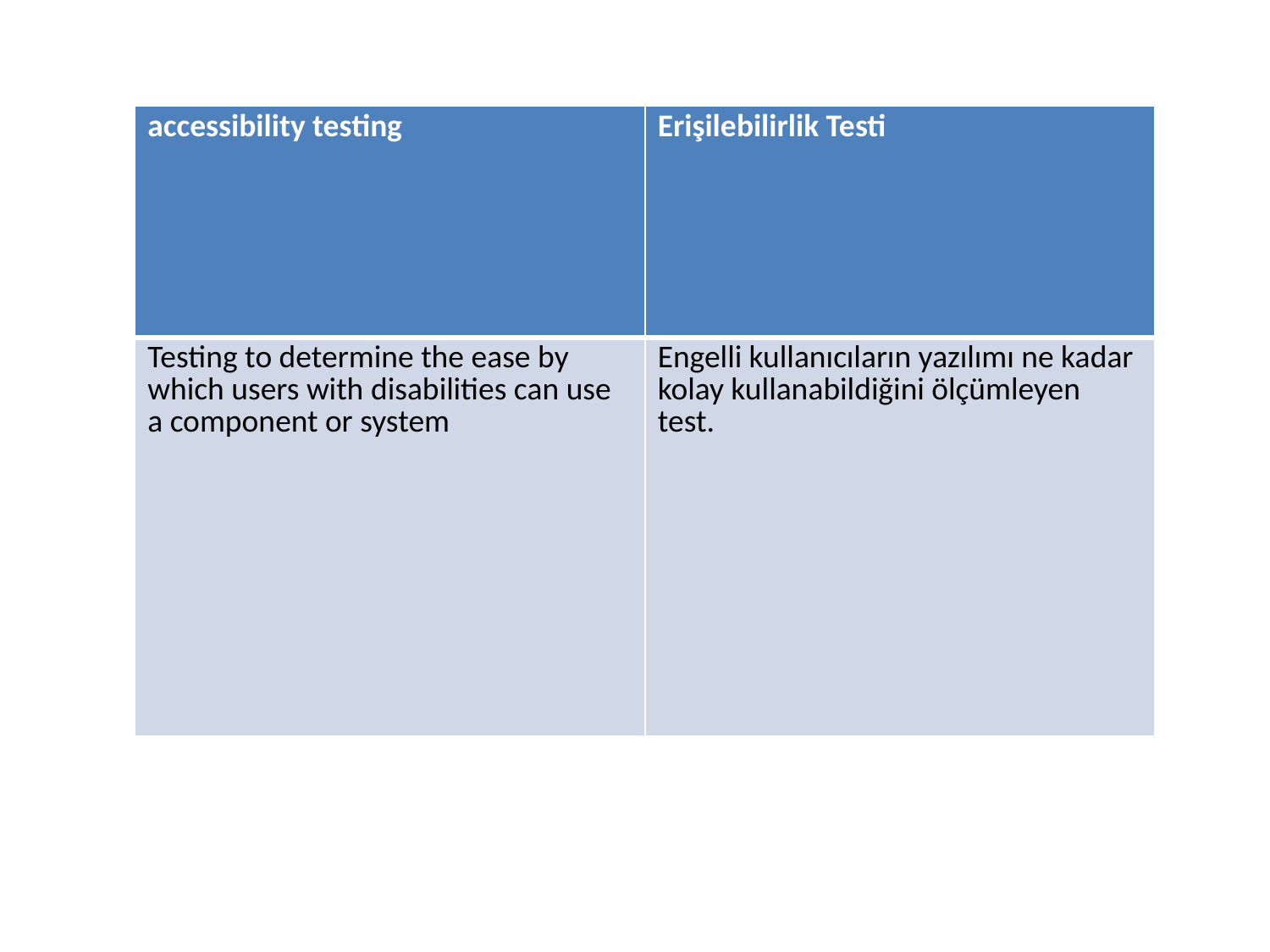

| accessibility testing | Erişilebilirlik Testi |
| --- | --- |
| Testing to determine the ease by which users with disabilities can use a component or system | Engelli kullanıcıların yazılımı ne kadar kolay kullanabildiğini ölçümleyen test. |